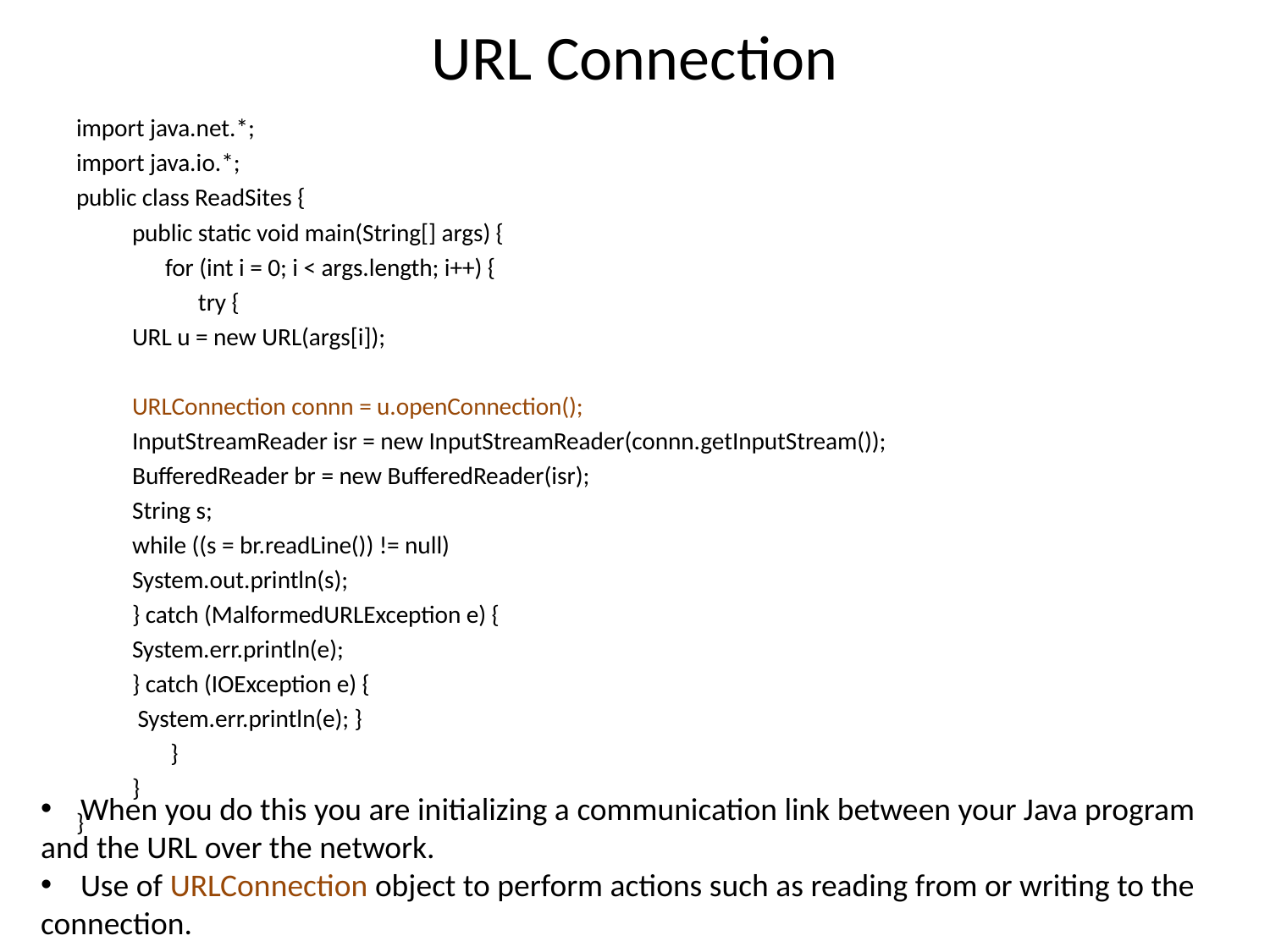

# URL Connection
import java.net.*;
import java.io.*;
public class ReadSites {
	public static void main(String[] args) {
	      for (int i = 0; i < args.length; i++) {
 	            try {
 		URL u = new URL(args[i]);

 		URLConnection connn = u.openConnection();
		InputStreamReader isr = new InputStreamReader(connn.getInputStream());
		BufferedReader br = new BufferedReader(isr);
 		String s;
 		while ((s = br.readLine()) != null)
			System.out.println(s);
		} catch (MalformedURLException e) {
 			System.err.println(e);
		} catch (IOException e) {
			 System.err.println(e); }
 	       }
 	}
}
When you do this you are initializing a communication link between your Java program
and the URL over the network.
Use of URLConnection object to perform actions such as reading from or writing to the
connection.